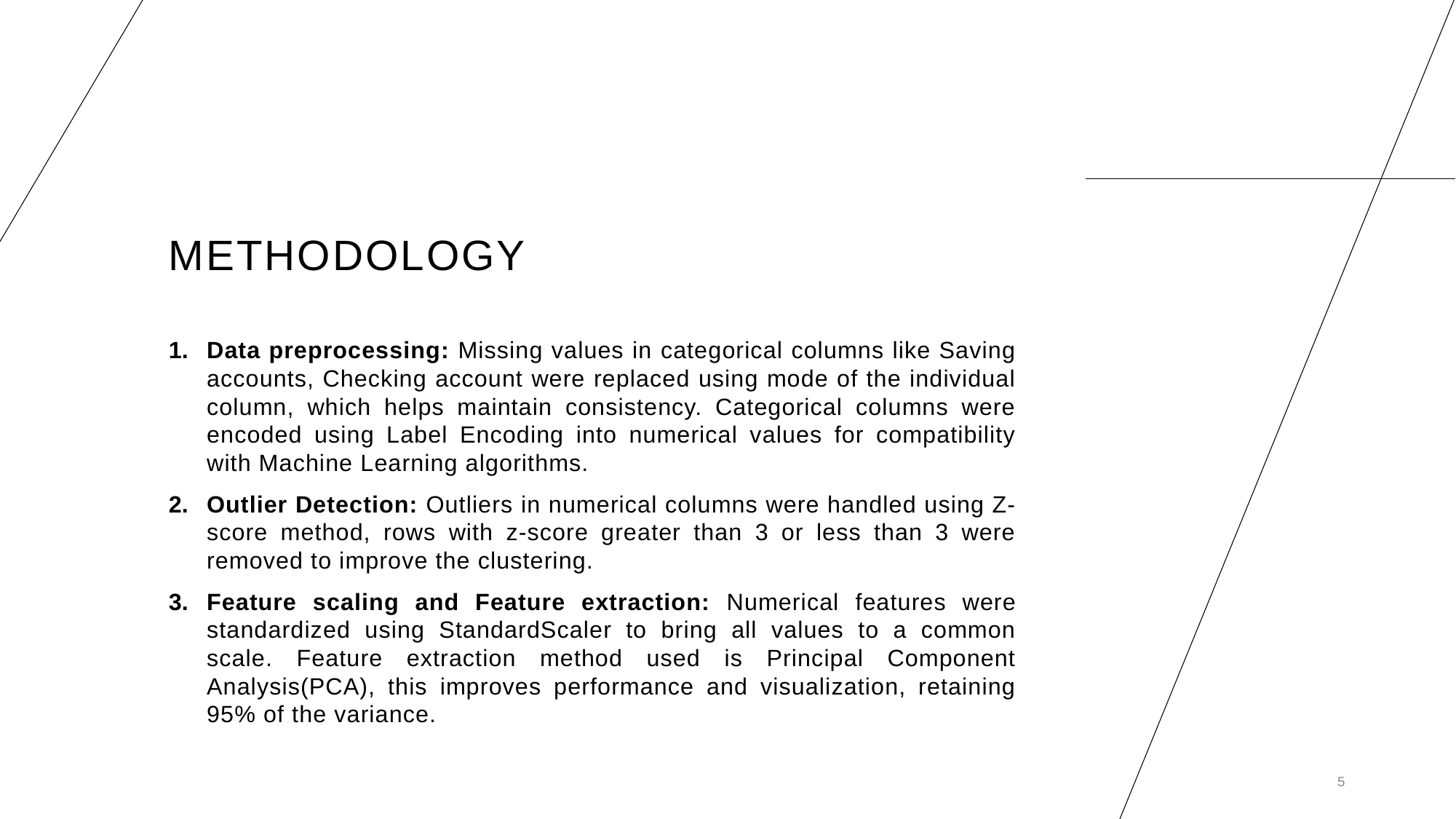

# Methodology
Data preprocessing: Missing values in categorical columns like Saving accounts, Checking account were replaced using mode of the individual column, which helps maintain consistency. Categorical columns were encoded using Label Encoding into numerical values for compatibility with Machine Learning algorithms.
Outlier Detection: Outliers in numerical columns were handled using Z-score method, rows with z-score greater than 3 or less than 3 were removed to improve the clustering.
Feature scaling and Feature extraction: Numerical features were standardized using StandardScaler to bring all values to a common scale. Feature extraction method used is Principal Component Analysis(PCA), this improves performance and visualization, retaining 95% of the variance.

5